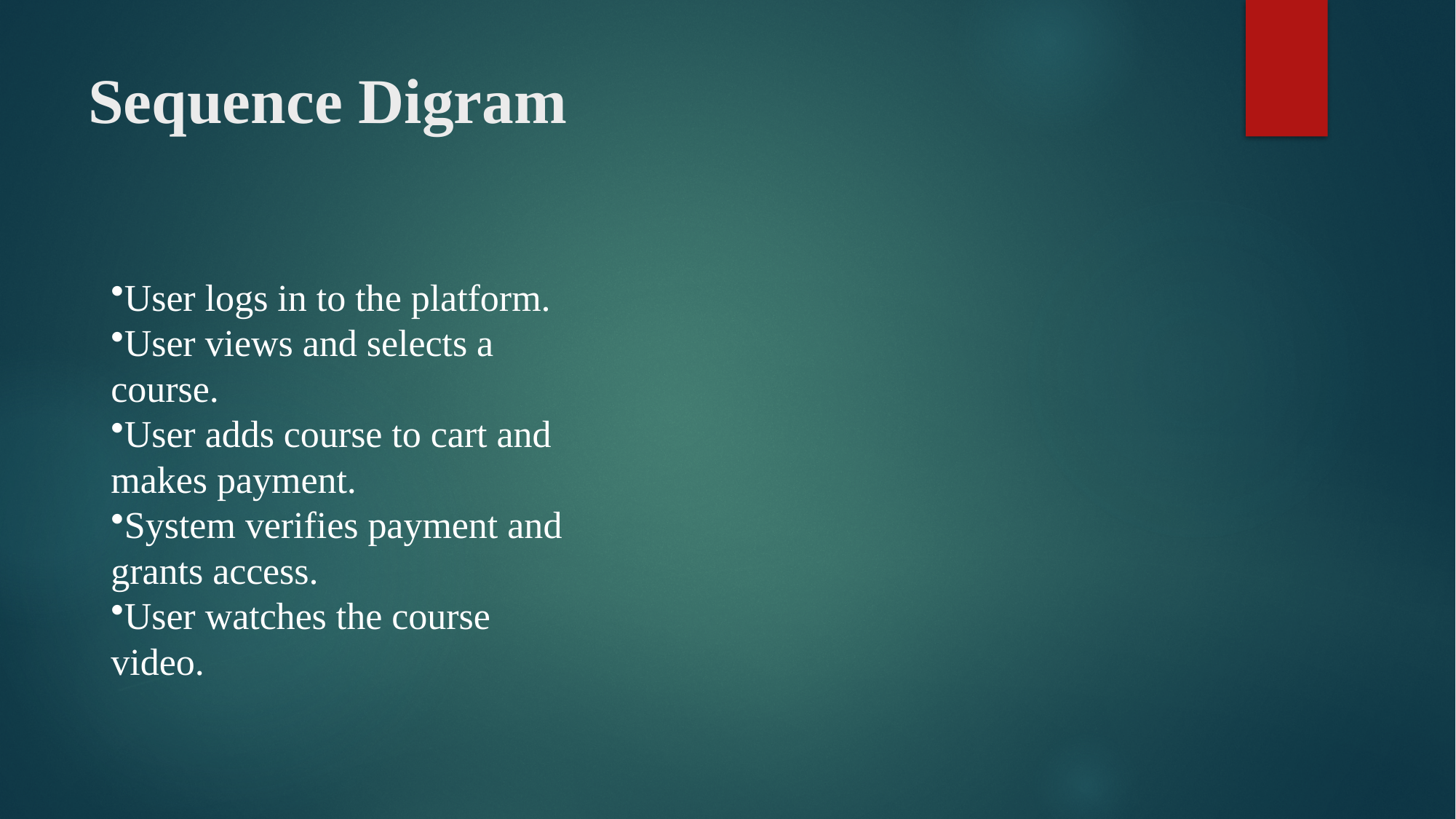

# Sequence Digram
User logs in to the platform.
User views and selects a course.
User adds course to cart and makes payment.
System verifies payment and grants access.
User watches the course video.